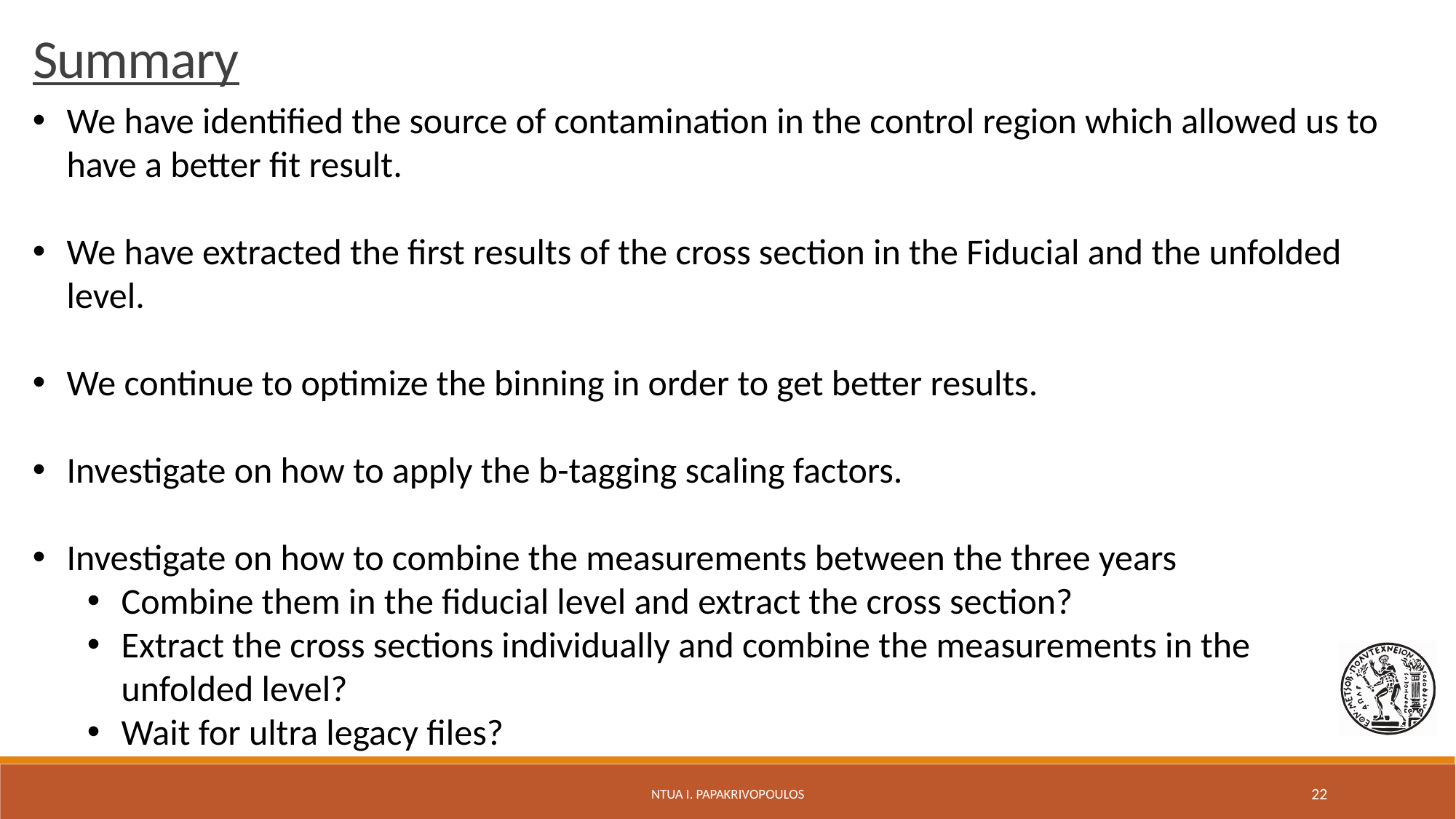

Summary
We have identified the source of contamination in the control region which allowed us to
have a better fit result.
We have extracted the first results of the cross section in the Fiducial and the unfolded level.
We continue to optimize the binning in order to get better results.
Investigate on how to apply the b-tagging scaling factors.
Investigate on how to combine the measurements between the three years
Combine them in the fiducial level and extract the cross section?
Extract the cross sections individually and combine the measurements in the
unfolded level?
Wait for ultra legacy files?
NTUA I. Papakrivopoulos
22